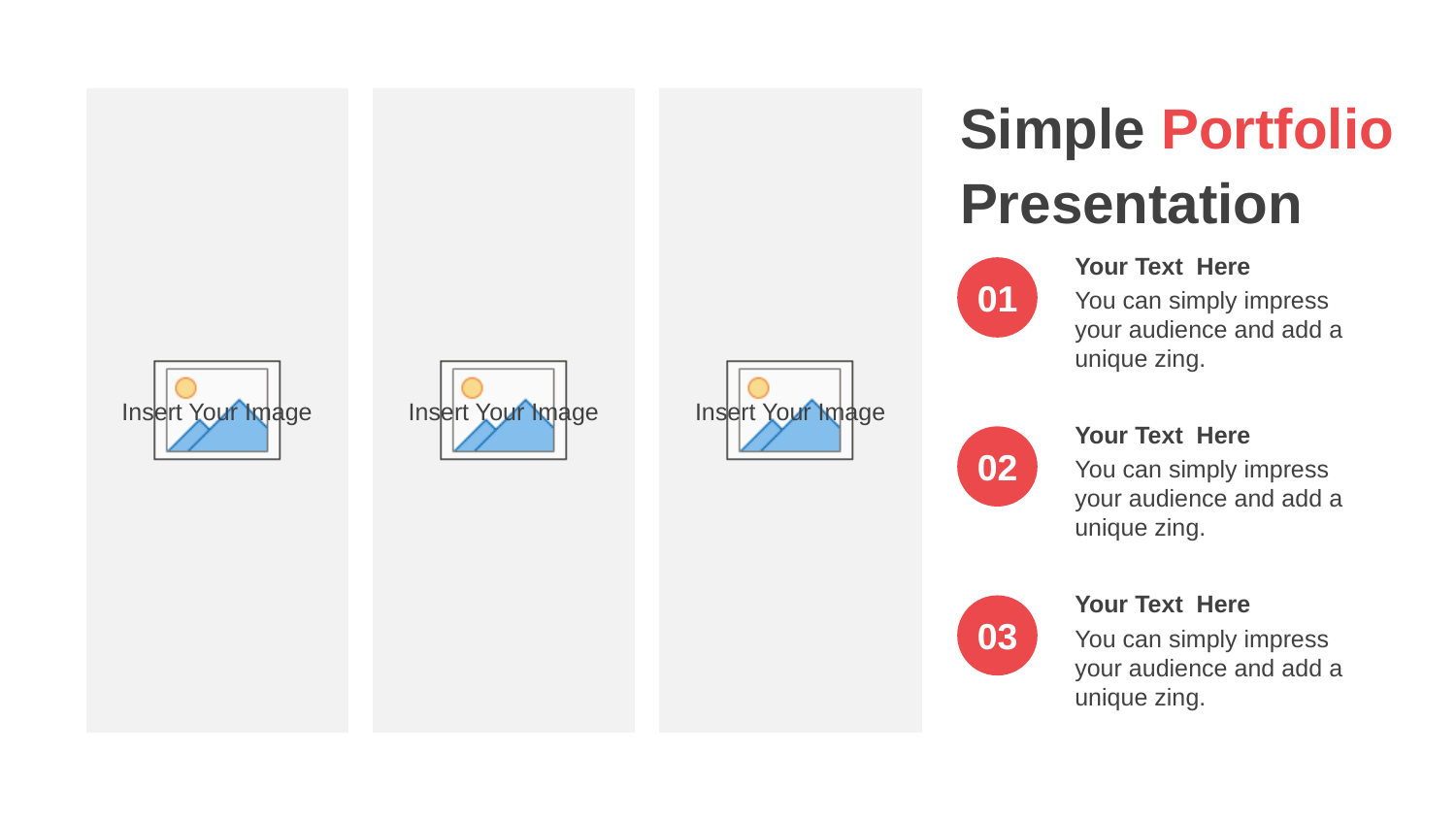

Simple Portfolio Presentation
Your Text  Here
You can simply impress your audience and add a unique zing.

01
Your Text  Here
You can simply impress your audience and add a unique zing.

02
Your Text  Here
You can simply impress your audience and add a unique zing.

03